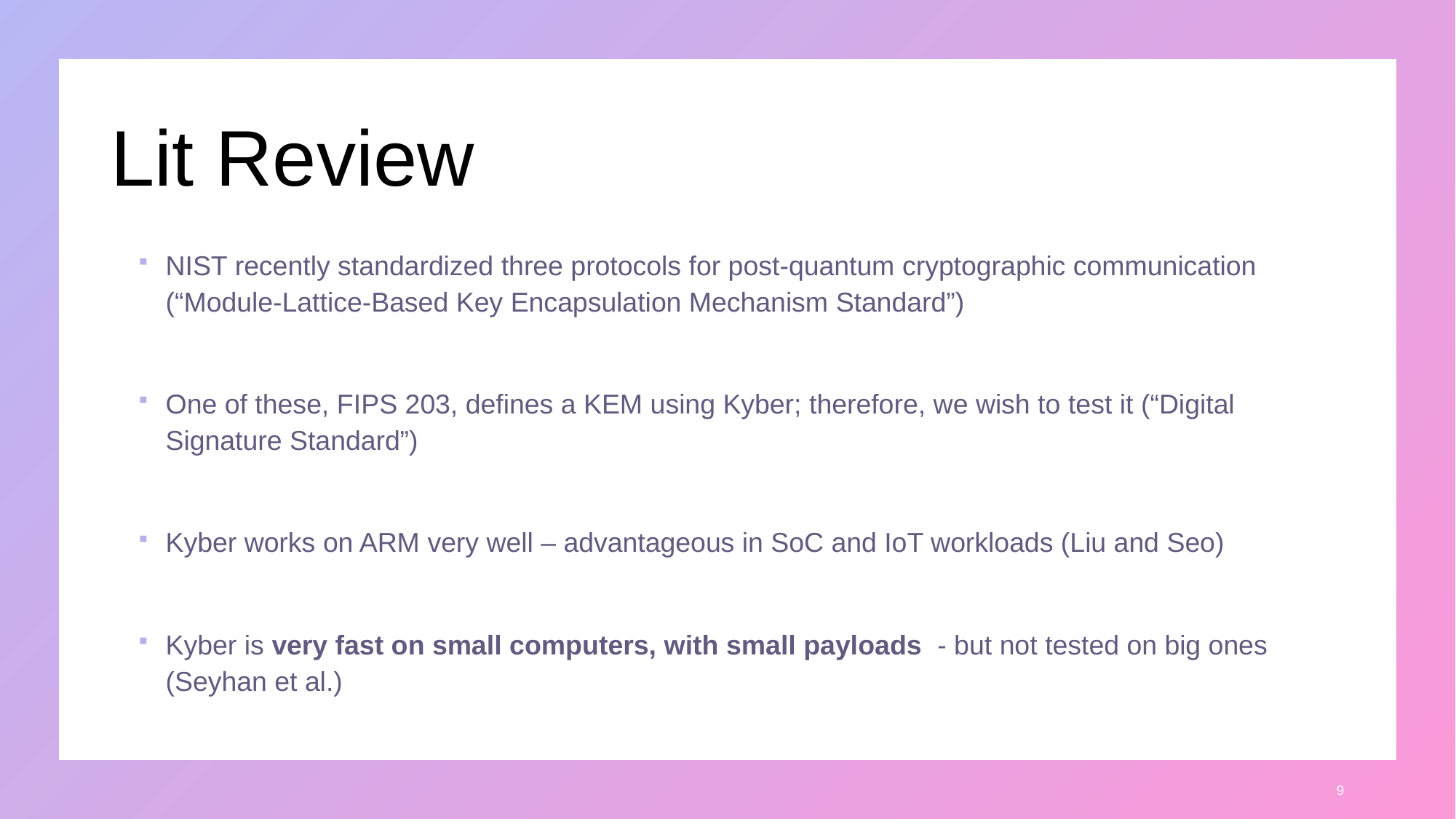

# Lit Review
NIST recently standardized three protocols for post-quantum cryptographic communication (“Module-Lattice-Based Key Encapsulation Mechanism Standard”)

One of these, FIPS 203, defines a KEM using Kyber; therefore, we wish to test it (“Digital Signature Standard”)

Kyber works on ARM very well – advantageous in SoC and IoT workloads (Liu and Seo)

Kyber is very fast on small computers, with small payloads  - but not tested on big ones (Seyhan et al.)

9